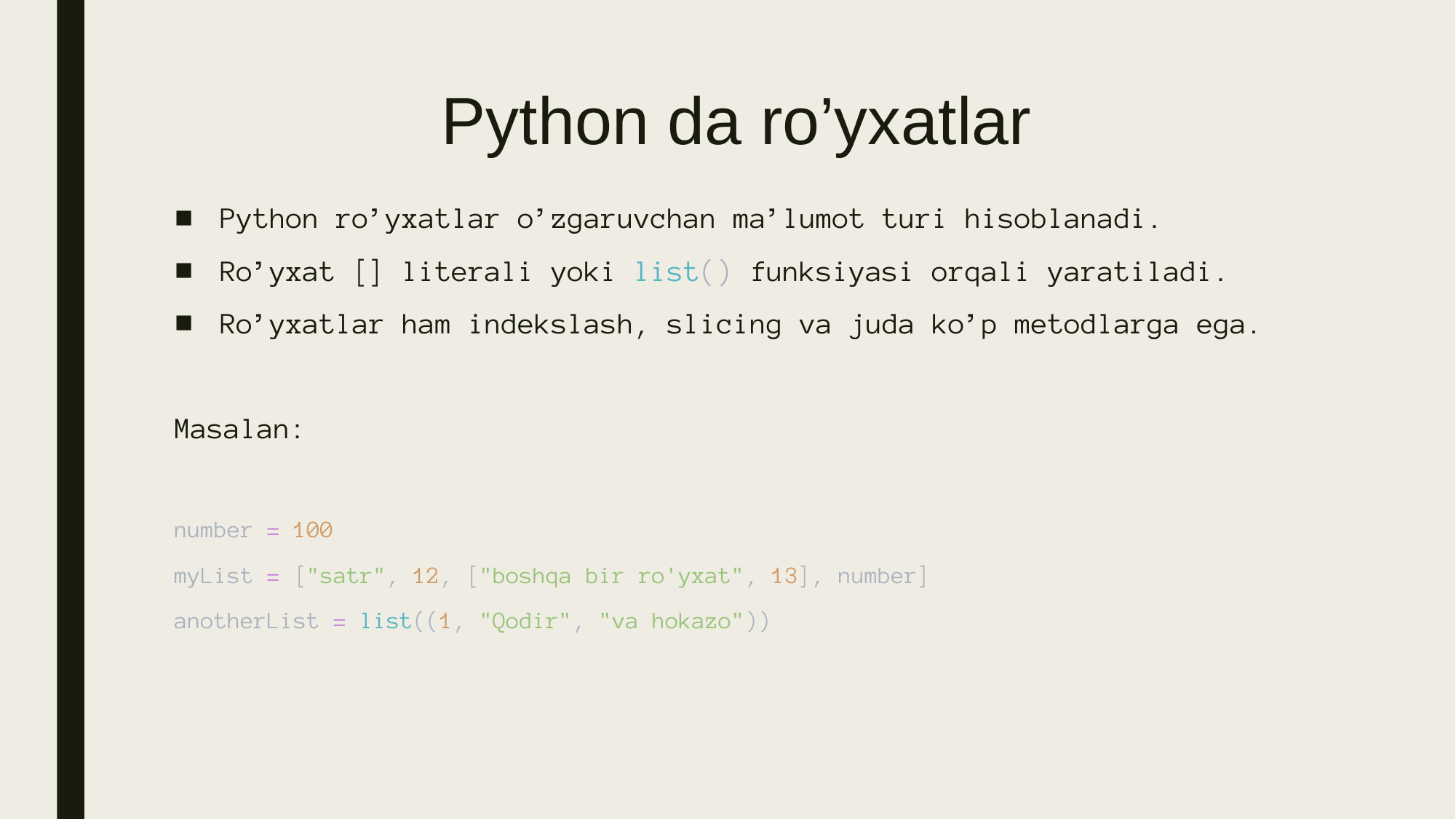

# Python da ro’yxatlar
Python ro’yxatlar o’zgaruvchan ma’lumot turi hisoblanadi.
Ro’yxat [] literali yoki list() funksiyasi orqali yaratiladi.
Ro’yxatlar ham indekslash, slicing va juda ko’p metodlarga ega.

Masalan:

number = 100
myList = ["satr", 12, ["boshqa bir ro'yxat", 13], number]
anotherList = list((1, "Qodir", "va hokazo"))